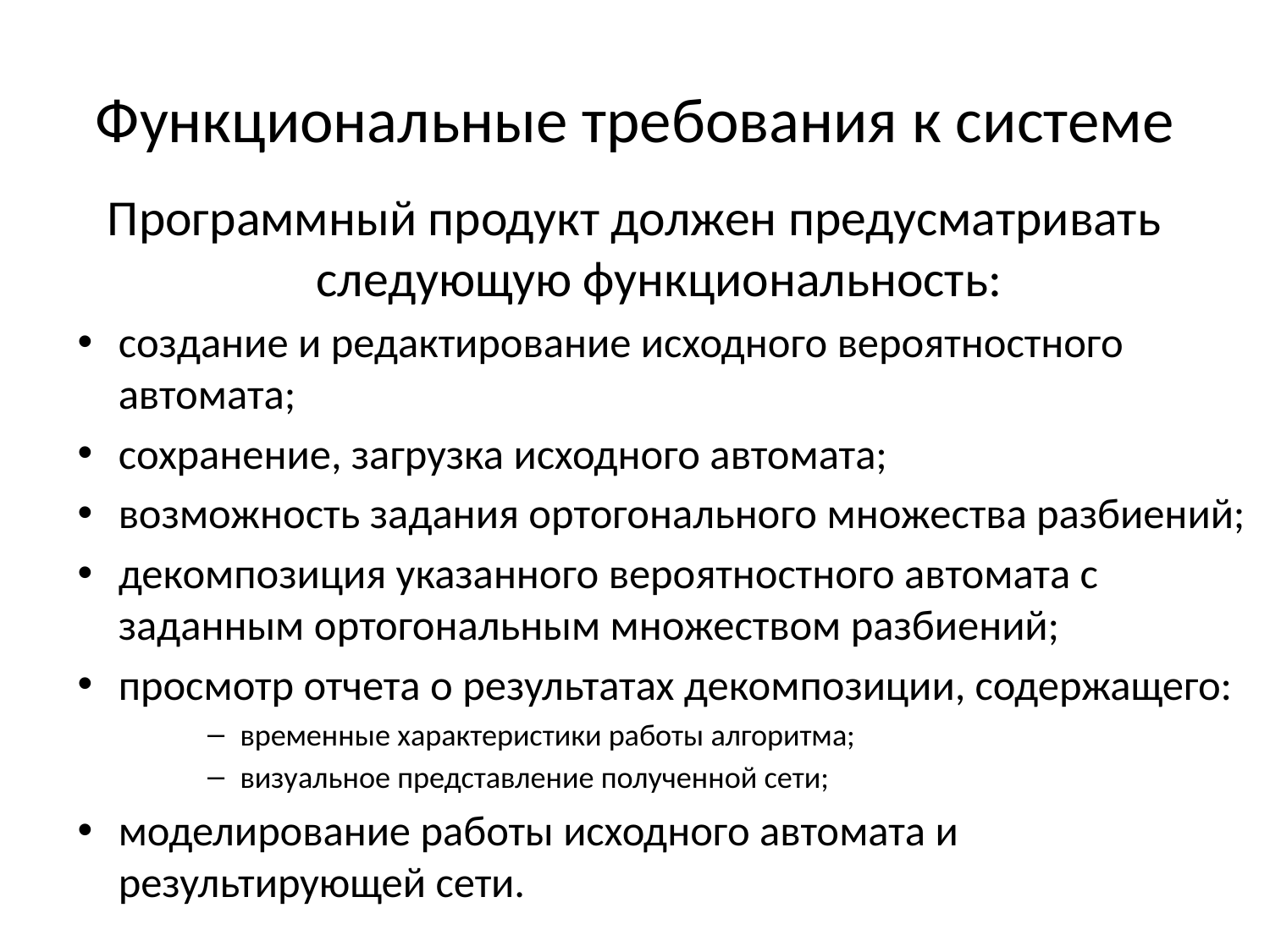

# Функциональные требования к системе
Программный продукт должен предусматривать следующую функциональность:
создание и редактирование исходного вероятностного автомата;
сохранение, загрузка исходного автомата;
возможность задания ортогонального множества разбиений;
декомпозиция указанного вероятностного автомата с заданным ортогональным множеством разбиений;
просмотр отчета о результатах декомпозиции, содержащего:
временные характеристики работы алгоритма;
визуальное представление полученной сети;
моделирование работы исходного автомата и результирующей сети.